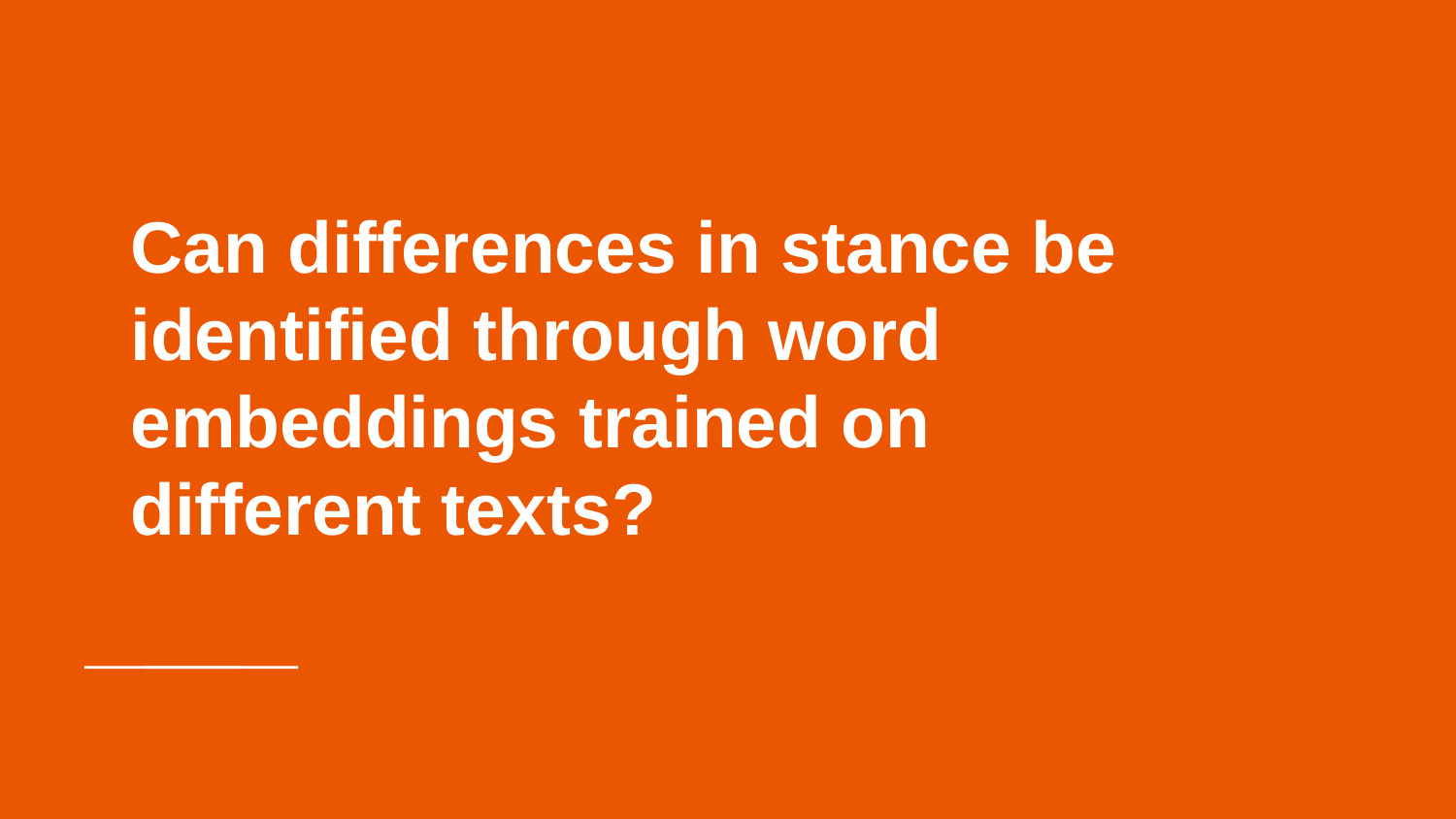

# Can differences in stance be identified through word embeddings trained on different texts?